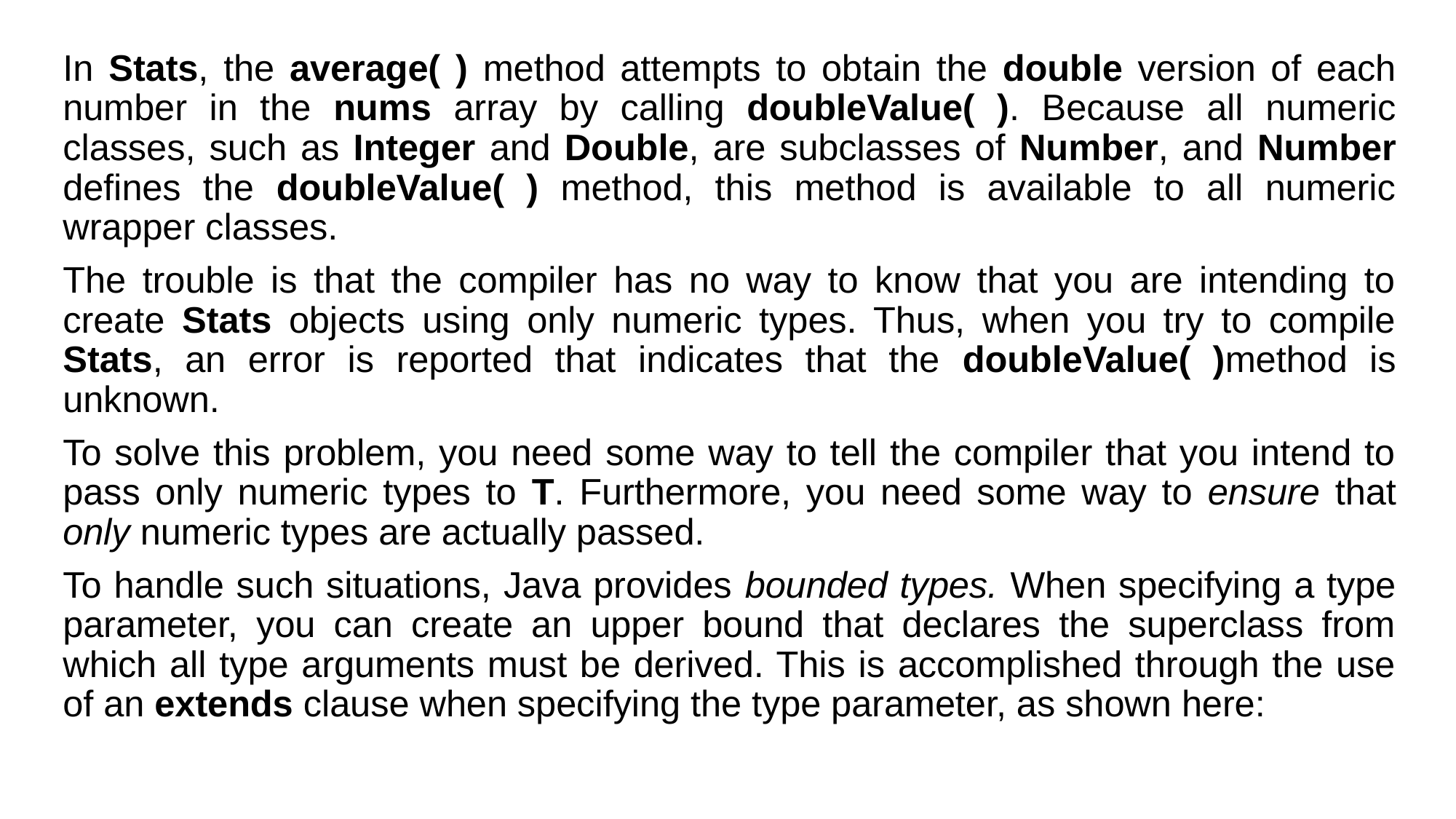

In Stats, the average( ) method attempts to obtain the double version of each number in the nums array by calling doubleValue( ). Because all numeric classes, such as Integer and Double, are subclasses of Number, and Number defines the doubleValue( ) method, this method is available to all numeric wrapper classes.
The trouble is that the compiler has no way to know that you are intending to create Stats objects using only numeric types. Thus, when you try to compile Stats, an error is reported that indicates that the doubleValue( )method is unknown.
To solve this problem, you need some way to tell the compiler that you intend to pass only numeric types to T. Furthermore, you need some way to ensure that only numeric types are actually passed.
To handle such situations, Java provides bounded types. When specifying a type parameter, you can create an upper bound that declares the superclass from which all type arguments must be derived. This is accomplished through the use of an extends clause when specifying the type parameter, as shown here: